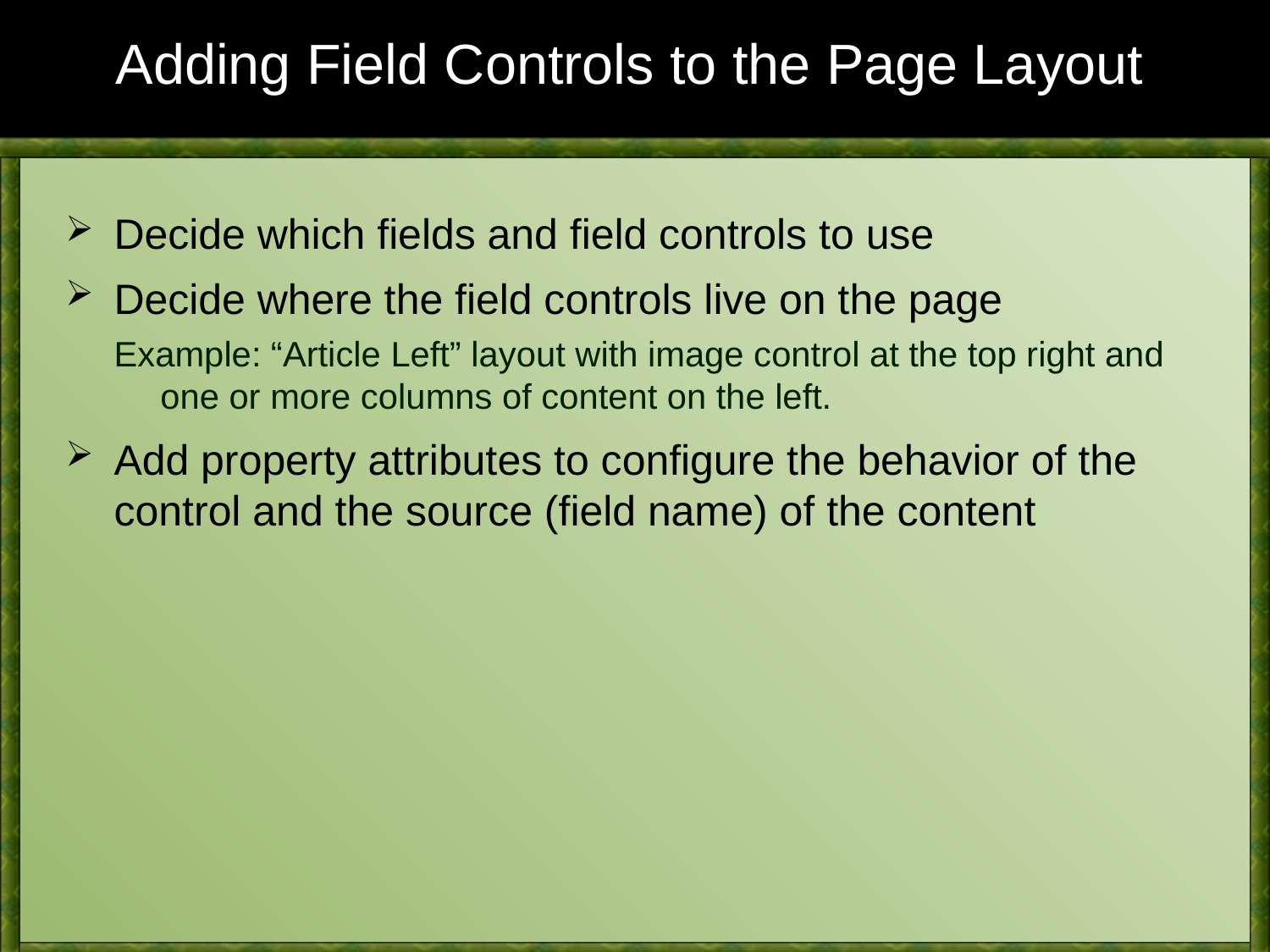

# Adding Field Controls to the Page Layout
Decide which fields and field controls to use
Decide where the field controls live on the page
Example: “Article Left” layout with image control at the top right and one or more columns of content on the left.
Add property attributes to configure the behavior of the control and the source (field name) of the content